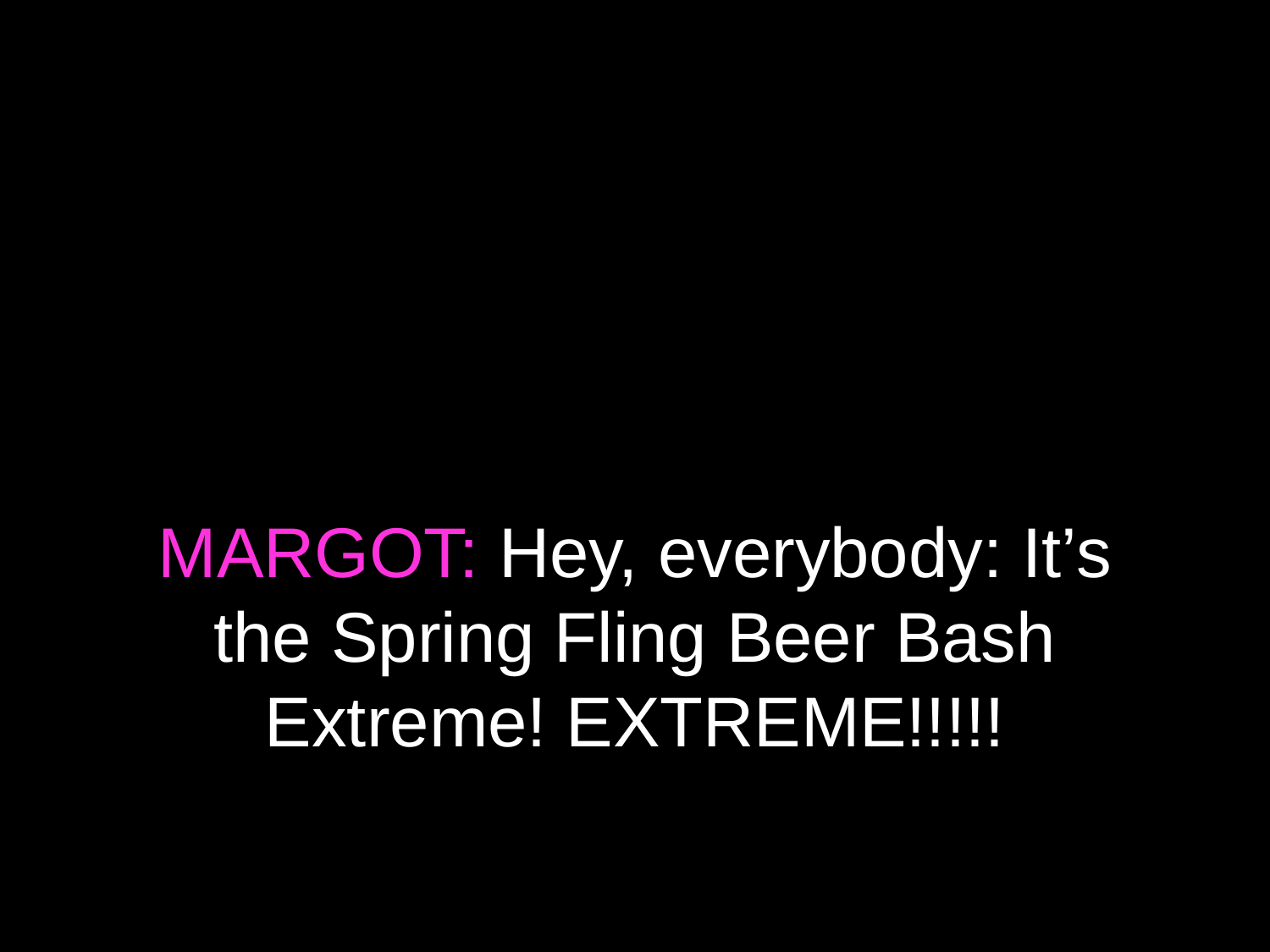

# MARGOT: Hey, everybody: It’s the Spring Fling Beer Bash Extreme! EXTREME!!!!!